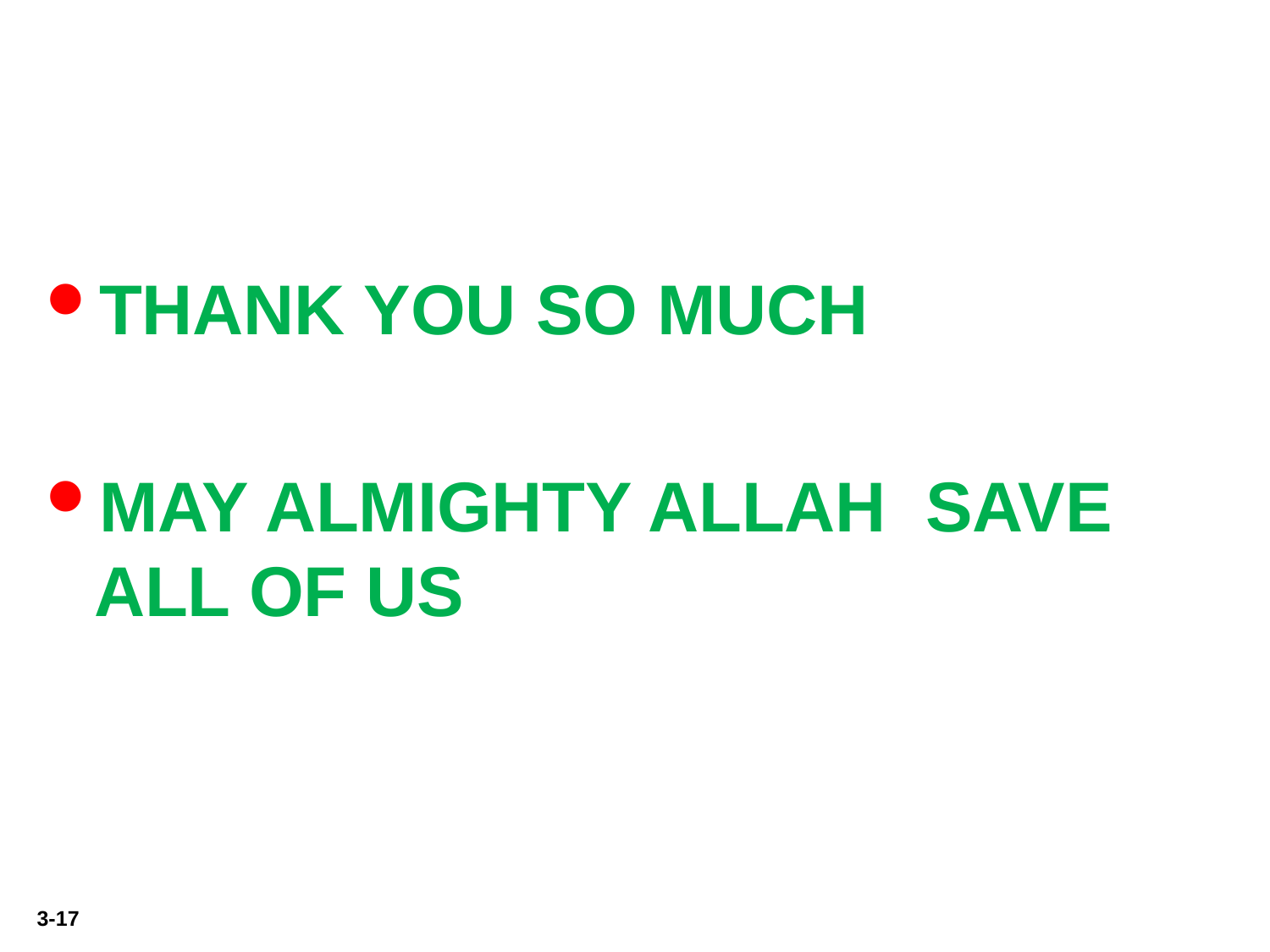

THANK YOU SO MUCH

MAY ALMIGHTY ALLAH  SAVE ALL OF US